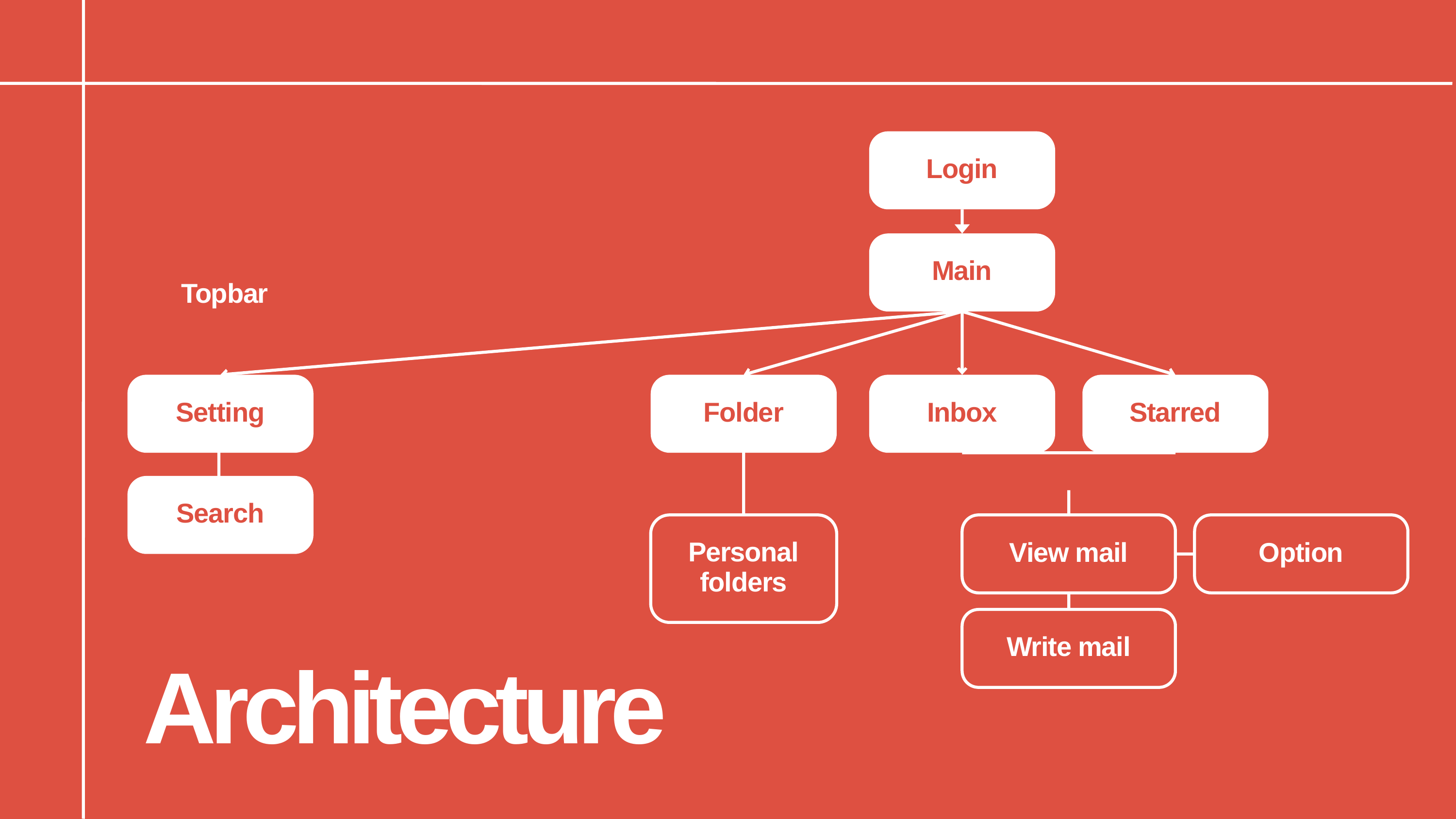

Login

Main
Topbar

Setting

Folder

Inbox

Starred

Search

Personal
folders

View mail

Option

Write mail
Architecture